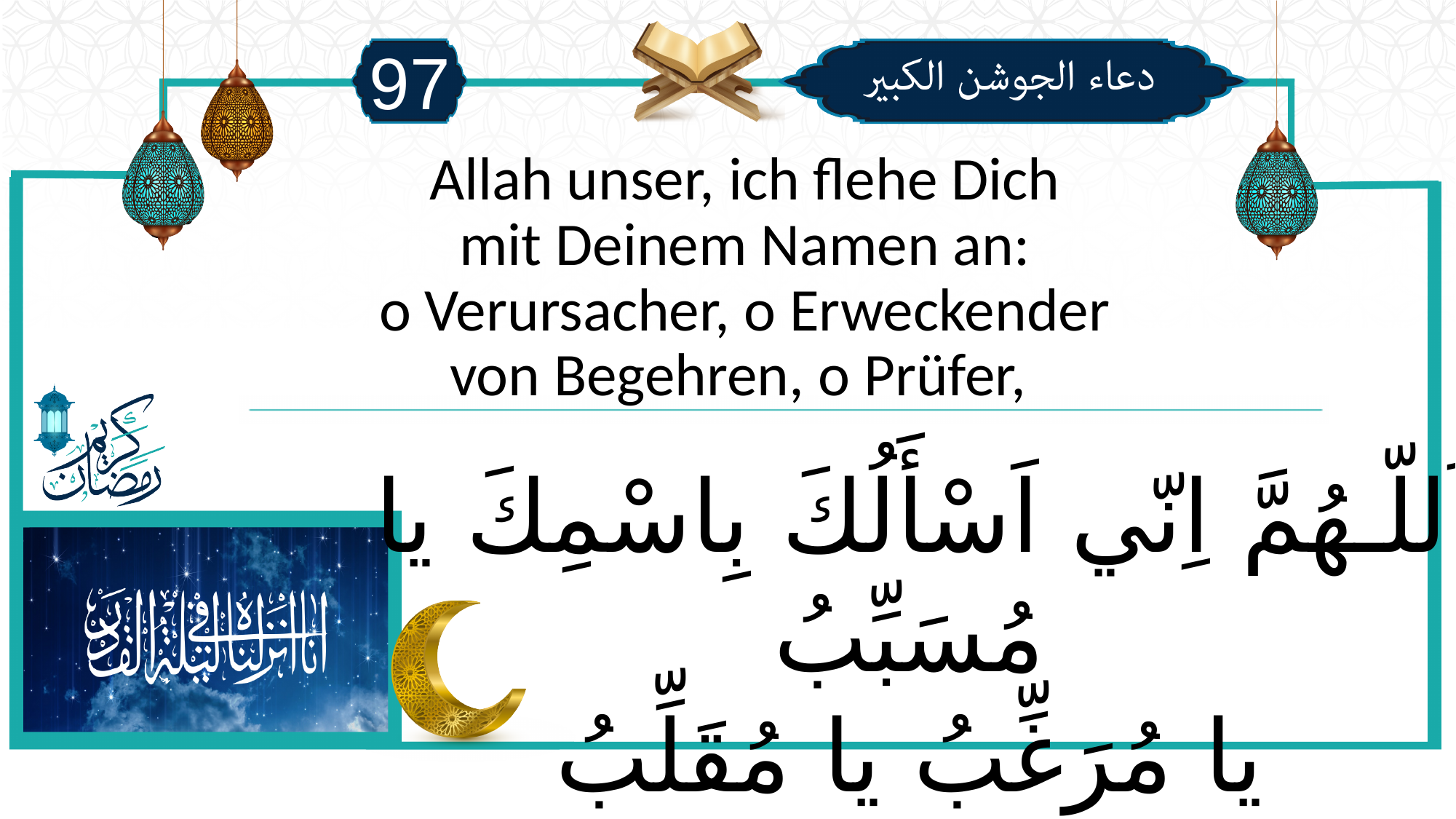

97
Allah unser, ich flehe Dich
mit Deinem Namen an:
o Verursacher, o Erweckender
von Begehren, o Prüfer,
 اَللّـهُمَّ اِنّي اَسْأَلُكَ بِاسْمِكَ يا مُسَبِّبُ
 يا مُرَغِّبُ يا مُقَلِّبُ